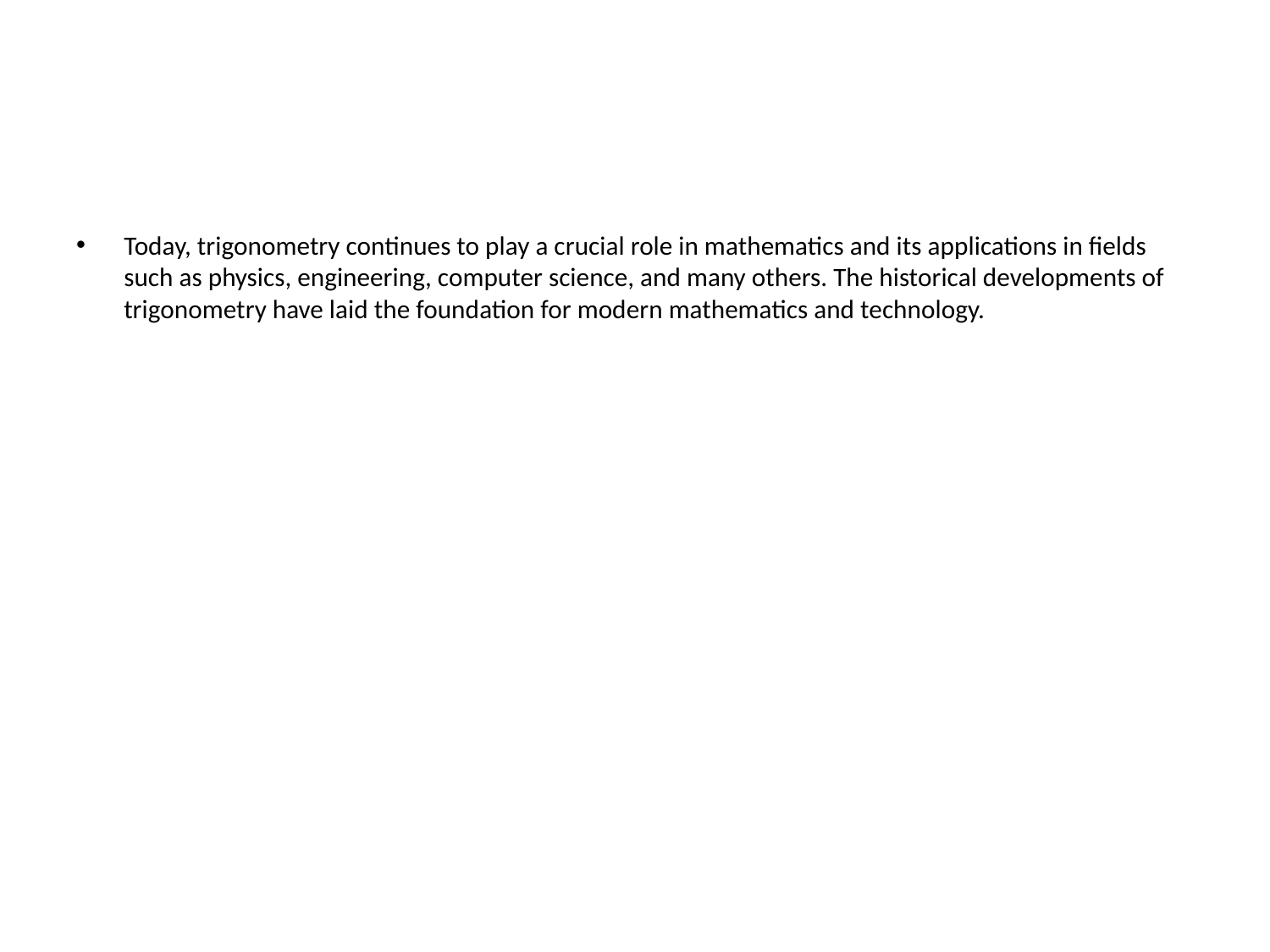

#
Today, trigonometry continues to play a crucial role in mathematics and its applications in fields such as physics, engineering, computer science, and many others. The historical developments of trigonometry have laid the foundation for modern mathematics and technology.